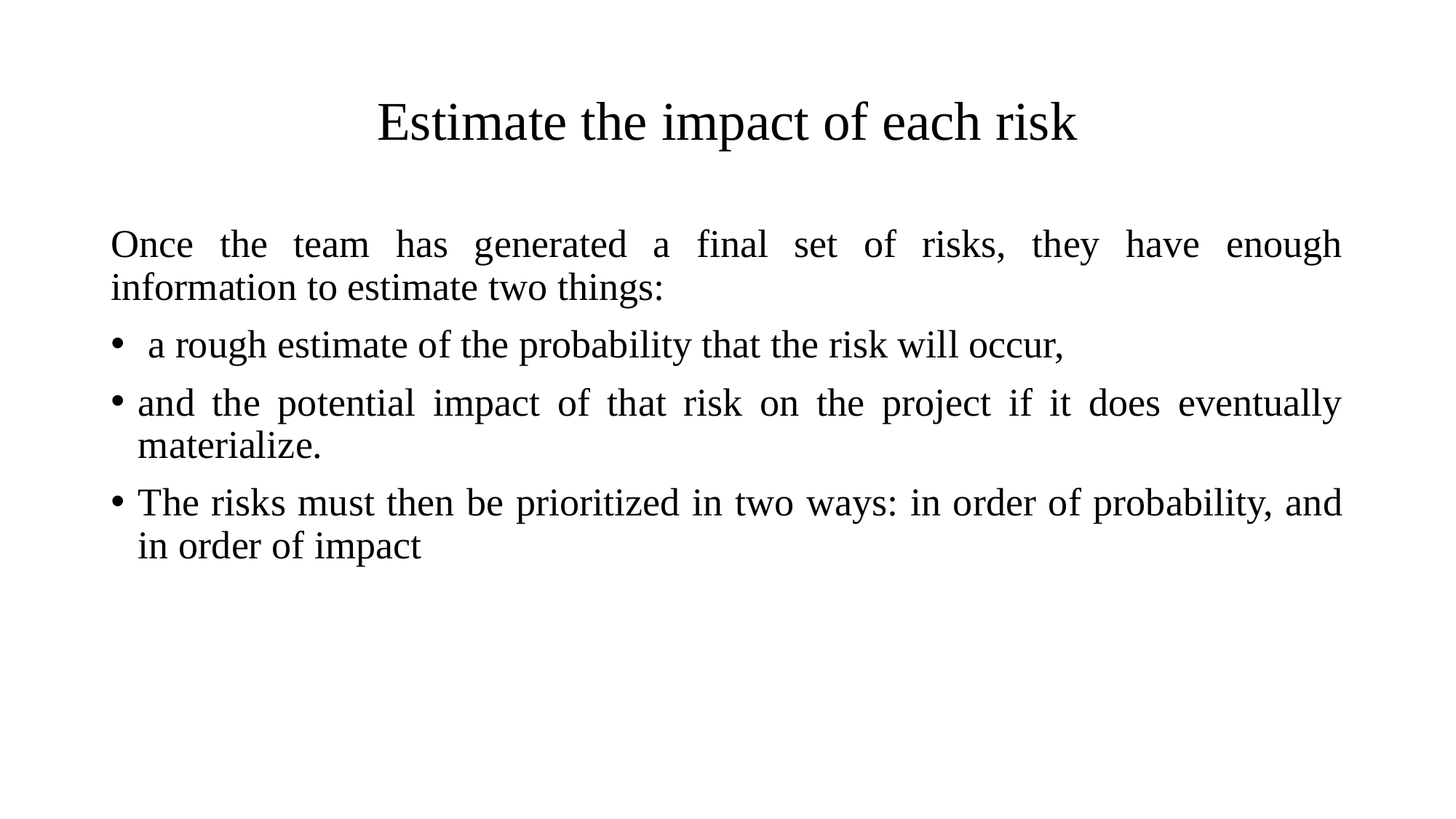

# Estimate the impact of each risk
Once the team has generated a final set of risks, they have enough information to estimate two things:
 a rough estimate of the probability that the risk will occur,
and the potential impact of that risk on the project if it does eventually materialize.
The risks must then be prioritized in two ways: in order of probability, and in order of impact